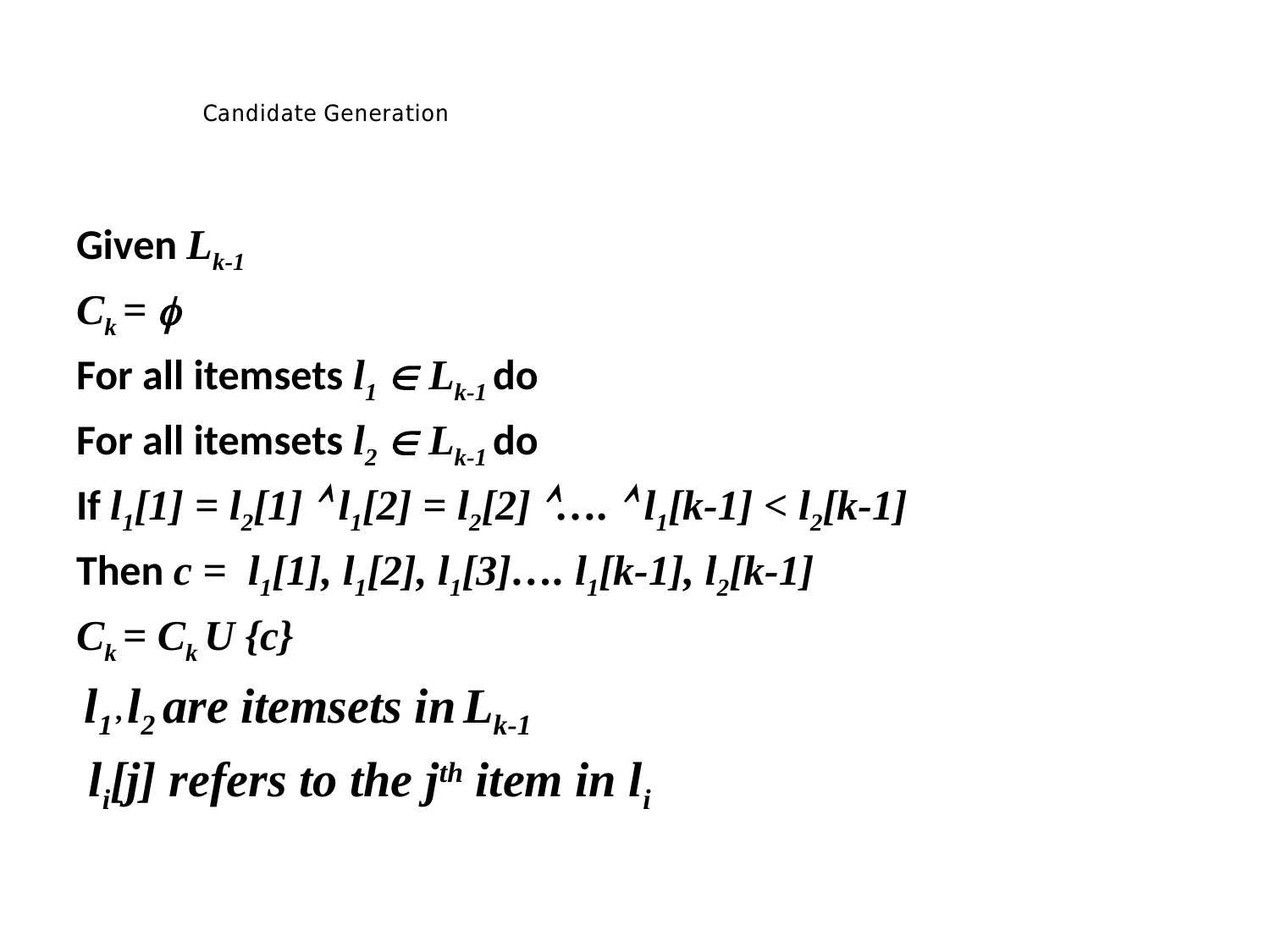

# Candidate Generation
Given Lk-1
Ck = φ
For all itemsets l1 ∈ Lk-1 do
For all itemsets l2 ∈ Lk-1 do
If l1[1] = l2[1] ∧ l1[2] = l2[2] ∧…. ∧ l1[k-1] < l2[k-1]
Then c =  l1[1], l1[2], l1[3]…. l1[k-1], l2[k-1]
Ck = Ck U {c}
 l1’ l2 are itemsets in Lk-1
 li[j] refers to the jth item in li